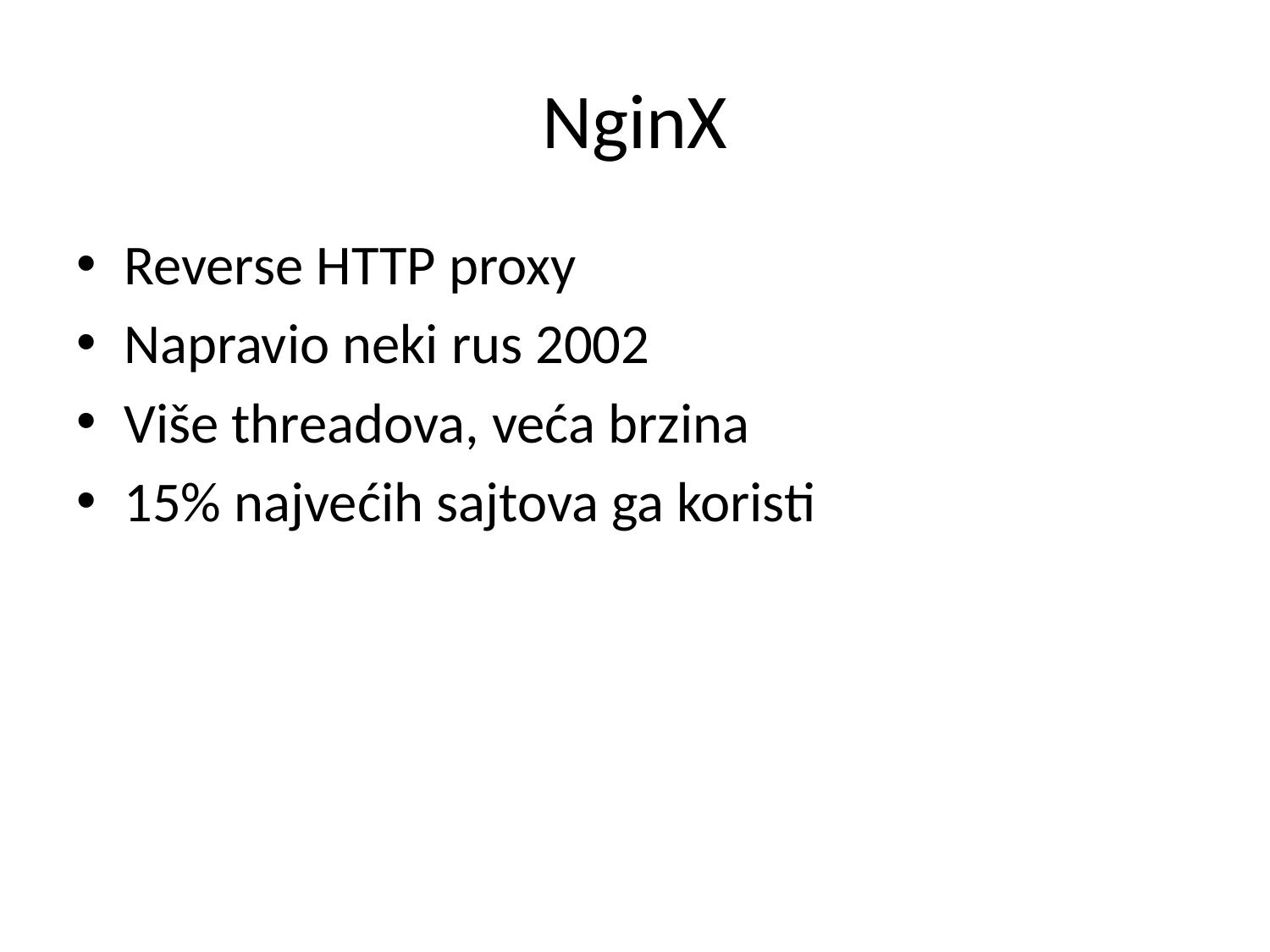

# NginX
Reverse HTTP proxy
Napravio neki rus 2002
Više threadova, veća brzina
15% najvećih sajtova ga koristi